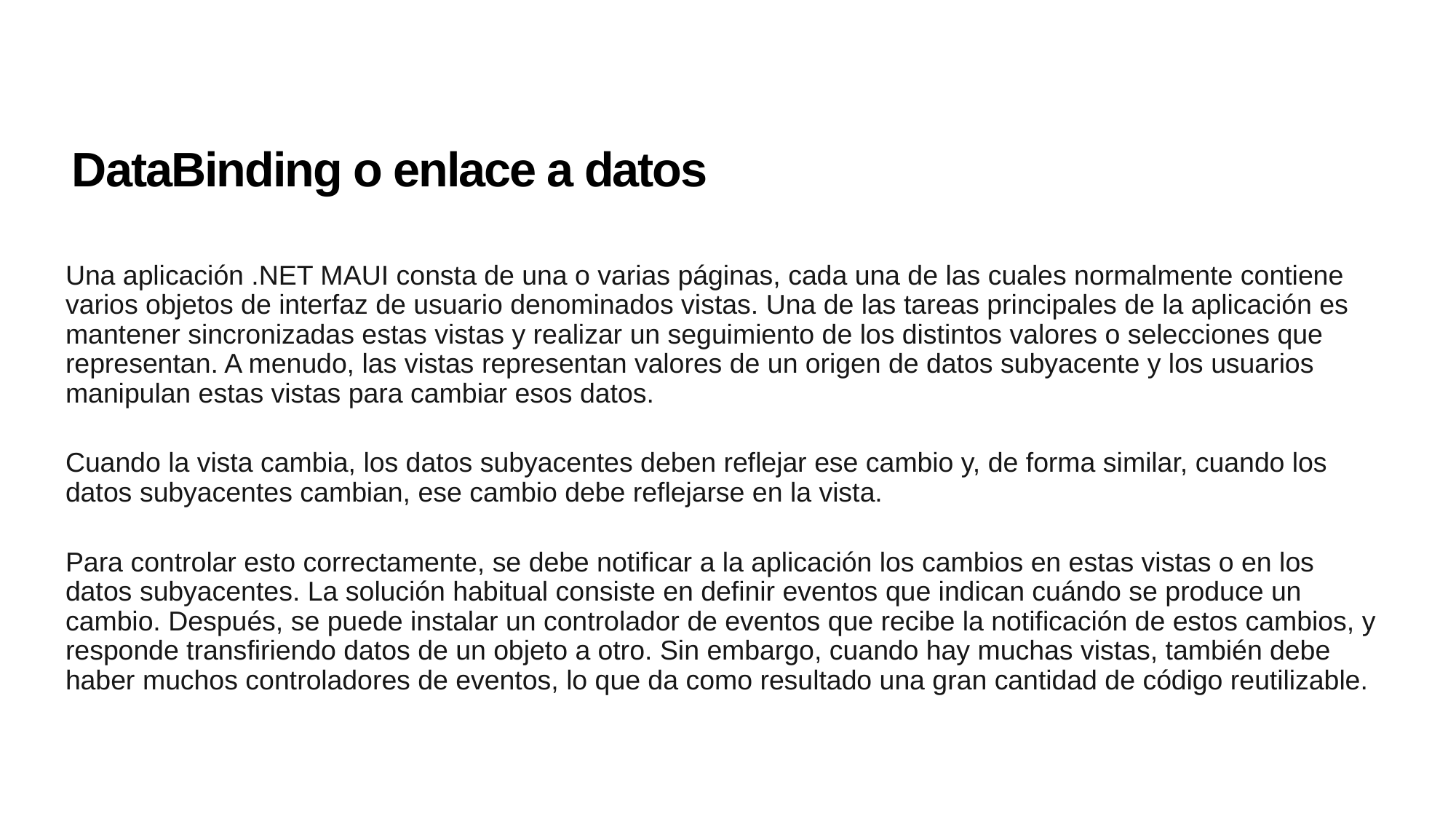

# DataBinding o enlace a datos
Una aplicación .NET MAUI consta de una o varias páginas, cada una de las cuales normalmente contiene varios objetos de interfaz de usuario denominados vistas. Una de las tareas principales de la aplicación es mantener sincronizadas estas vistas y realizar un seguimiento de los distintos valores o selecciones que representan. A menudo, las vistas representan valores de un origen de datos subyacente y los usuarios manipulan estas vistas para cambiar esos datos.

Cuando la vista cambia, los datos subyacentes deben reflejar ese cambio y, de forma similar, cuando los datos subyacentes cambian, ese cambio debe reflejarse en la vista.

Para controlar esto correctamente, se debe notificar a la aplicación los cambios en estas vistas o en los datos subyacentes. La solución habitual consiste en definir eventos que indican cuándo se produce un cambio. Después, se puede instalar un controlador de eventos que recibe la notificación de estos cambios, y responde transfiriendo datos de un objeto a otro. Sin embargo, cuando hay muchas vistas, también debe haber muchos controladores de eventos, lo que da como resultado una gran cantidad de código reutilizable.